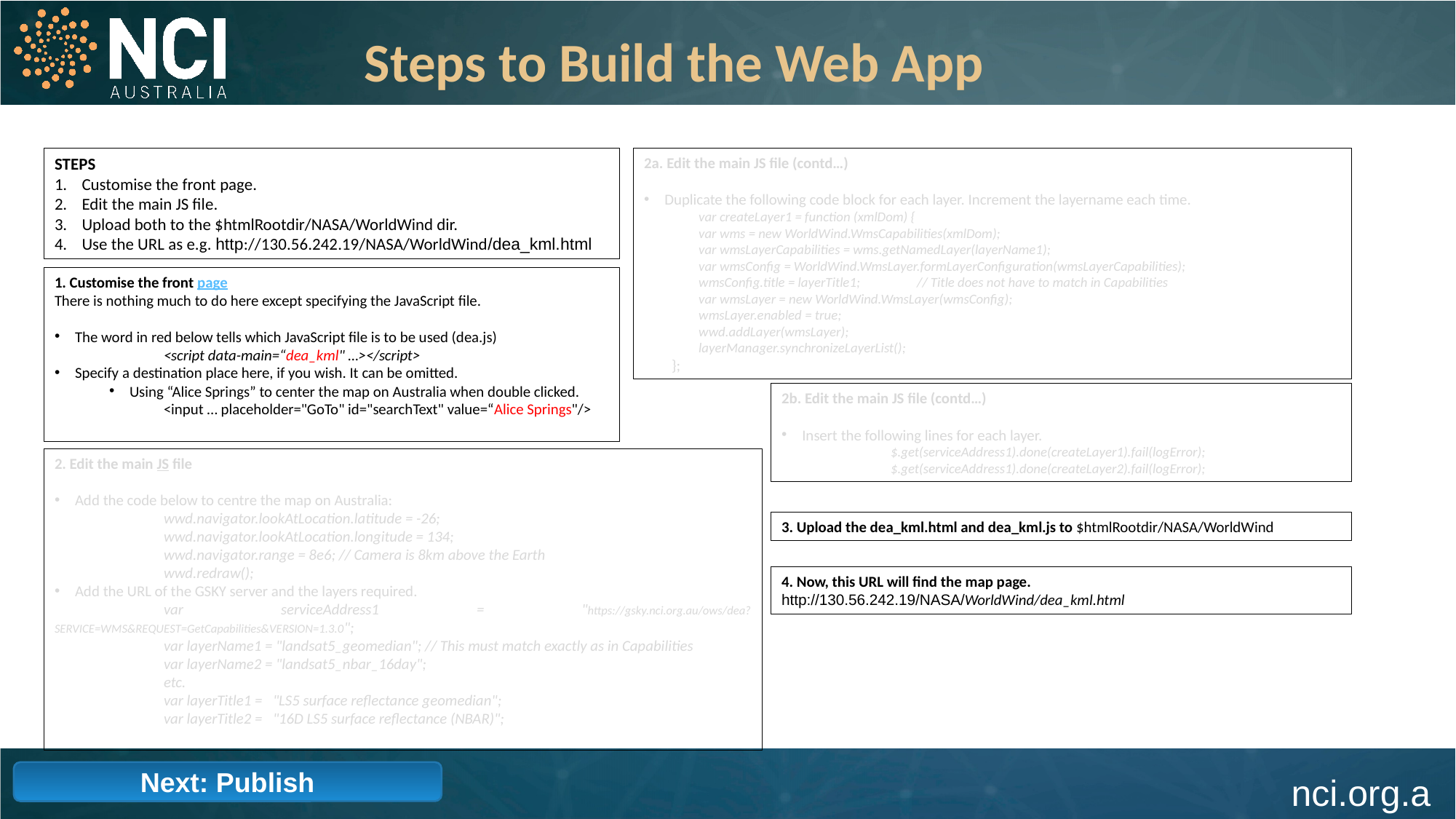

Steps to Build the Web App
STEPS
Customise the front page.
Edit the main JS file.
Upload both to the $htmlRootdir/NASA/WorldWind dir.
Use the URL as e.g. http://130.56.242.19/NASA/WorldWind/dea_kml.html
2a. Edit the main JS file (contd…)

Duplicate the following code block for each layer. Increment the layername each time.
var createLayer1 = function (xmlDom) {
var wms = new WorldWind.WmsCapabilities(xmlDom);
var wmsLayerCapabilities = wms.getNamedLayer(layerName1);
var wmsConfig = WorldWind.WmsLayer.formLayerConfiguration(wmsLayerCapabilities);
wmsConfig.title = layerTitle1; 	// Title does not have to match in Capabilities
var wmsLayer = new WorldWind.WmsLayer(wmsConfig);
wmsLayer.enabled = true;
wwd.addLayer(wmsLayer);
layerManager.synchronizeLayerList();
        };
1. Customise the front page
There is nothing much to do here except specifying the JavaScript file.

The word in red below tells which JavaScript file is to be used (dea.js)
	<script data-main=“dea_kml" …></script>
Specify a destination place here, if you wish. It can be omitted.
Using “Alice Springs” to center the map on Australia when double clicked.
 	<input … placeholder="GoTo" id="searchText" value=“Alice Springs"/>

2b. Edit the main JS file (contd…)

Insert the following lines for each layer.
	$.get(serviceAddress1).done(createLayer1).fail(logError);
       	$.get(serviceAddress1).done(createLayer2).fail(logError);
2. Edit the main JS file

Add the code below to centre the map on Australia:
	wwd.navigator.lookAtLocation.latitude = -26;
	wwd.navigator.lookAtLocation.longitude = 134;
	wwd.navigator.range = 8e6; // Camera is 8km above the Earth
	wwd.redraw();
Add the URL of the GSKY server and the layers required.
	var serviceAddress1 = "https://gsky.nci.org.au/ows/dea?SERVICE=WMS&REQUEST=GetCapabilities&VERSION=1.3.0";
	var layerName1 = "landsat5_geomedian"; // This must match exactly as in Capabilities
	var layerName2 = "landsat5_nbar_16day";
	etc.
	var layerTitle1 = 	"LS5 surface reflectance geomedian";
	var layerTitle2 = 	"16D LS5 surface reflectance (NBAR)";

3. Upload the dea_kml.html and dea_kml.js to $htmlRootdir/NASA/WorldWind
4. Now, this URL will find the map page.
http://130.56.242.19/NASA/WorldWind/dea_kml.html
Next: Publish